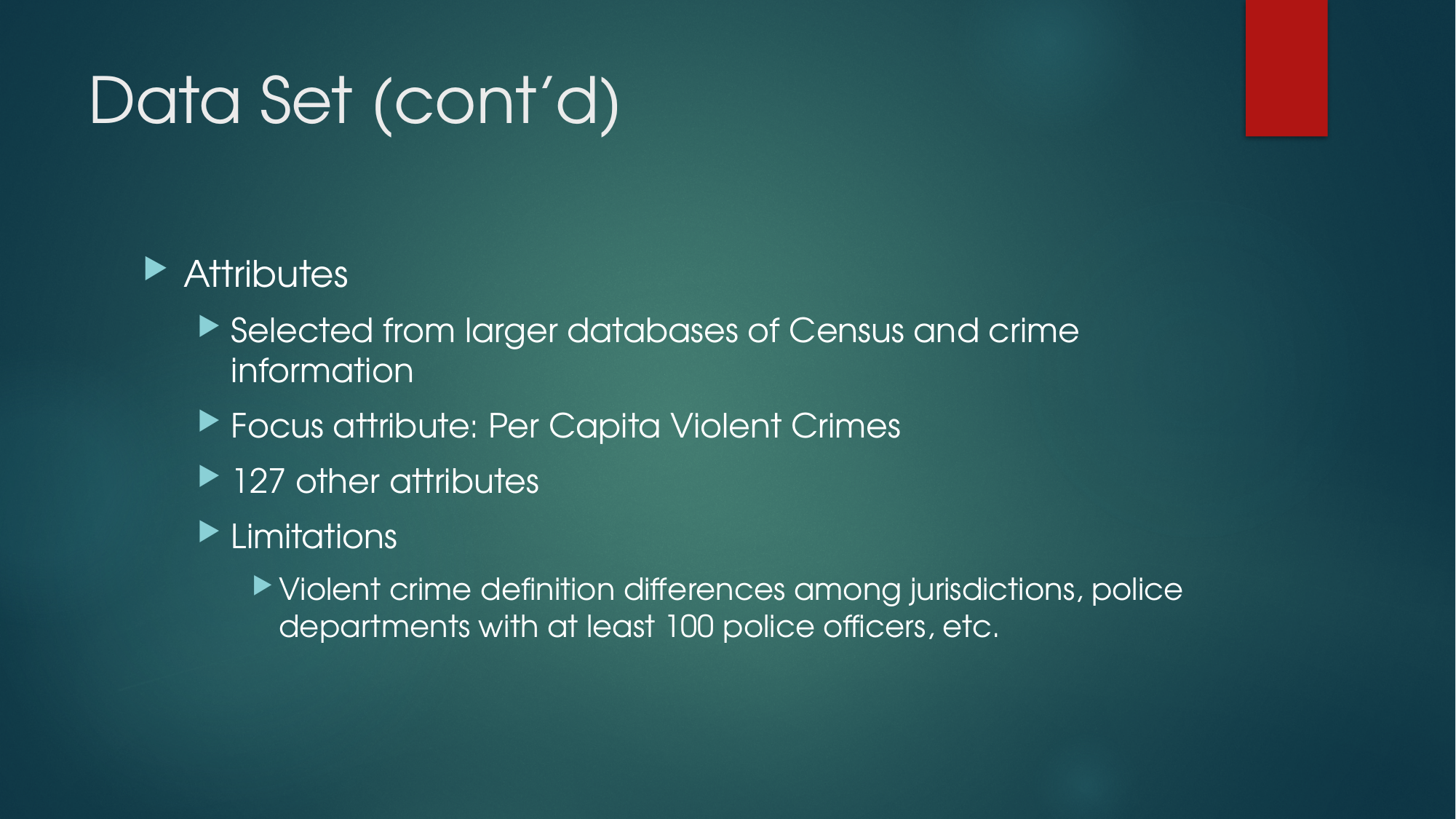

# Data Set (cont’d)
Attributes
Selected from larger databases of Census and crime information
Focus attribute: Per Capita Violent Crimes
127 other attributes
Limitations
Violent crime definition differences among jurisdictions, police departments with at least 100 police officers, etc.